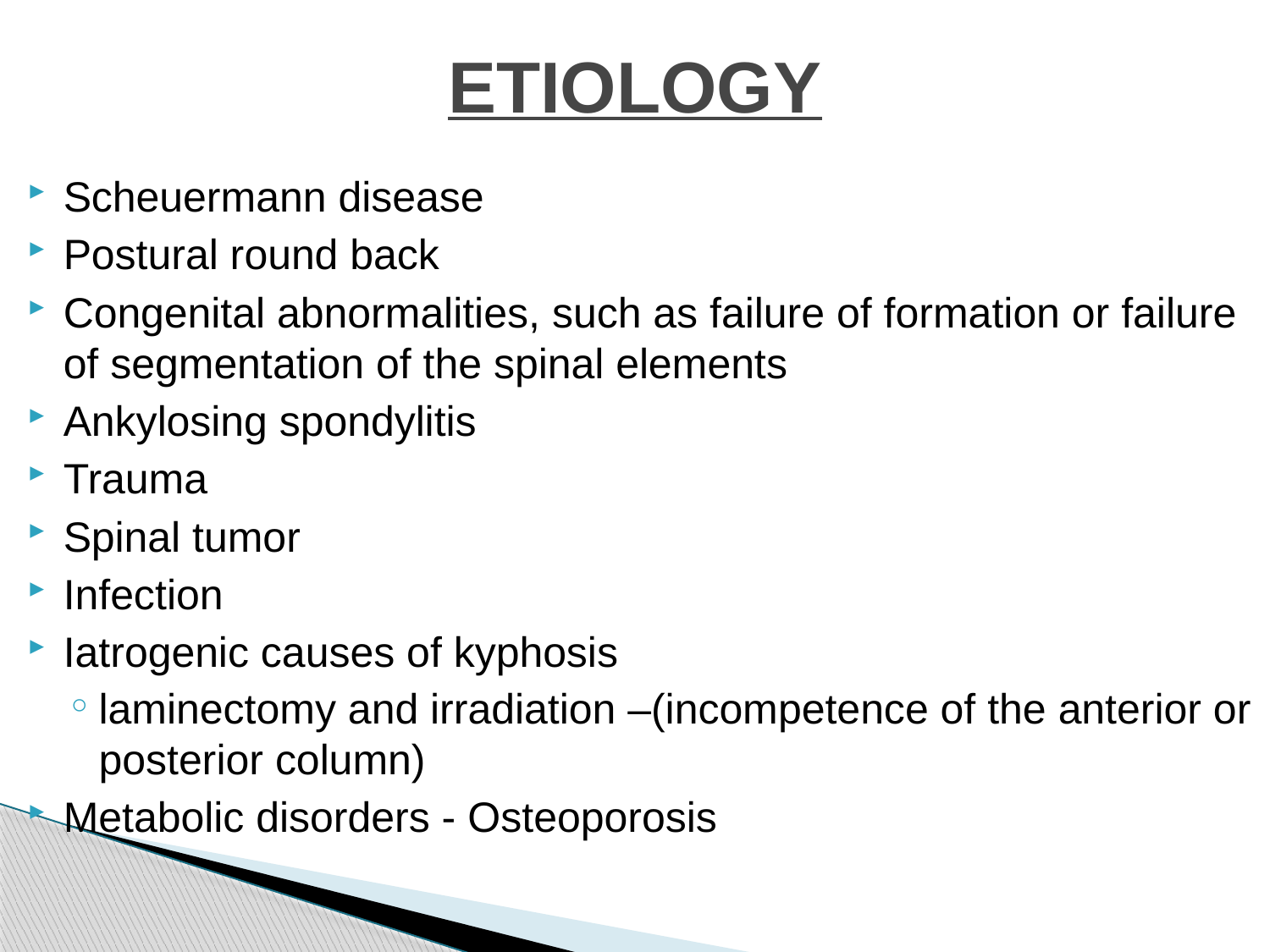

# ETIOLOGY
Scheuermann disease
Postural round back
Congenital abnormalities, such as failure of formation or failure of segmentation of the spinal elements
Ankylosing spondylitis
Trauma
Spinal tumor
Infection
Iatrogenic causes of kyphosis
laminectomy and irradiation –(incompetence of the anterior or posterior column)
Metabolic disorders - Osteoporosis